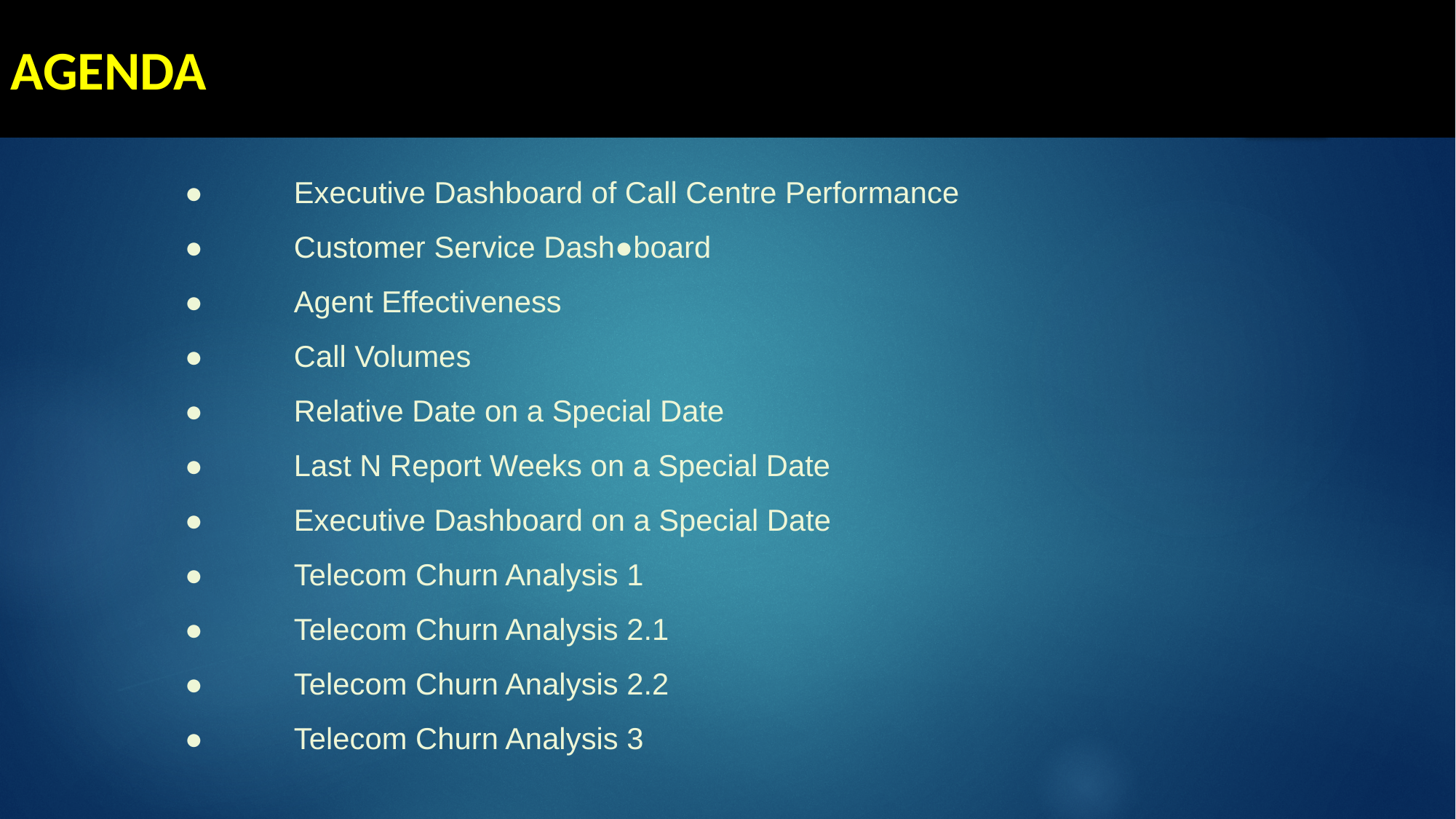

AGENDA
●	Executive Dashboard of Call Centre Performance
●	Customer Service Dash●board
●	Agent Effectiveness
●	Call Volumes
●	Relative Date on a Special Date
●	Last N Report Weeks on a Special Date
●	Executive Dashboard on a Special Date
●	Telecom Churn Analysis 1
●	Telecom Churn Analysis 2.1
●	Telecom Churn Analysis 2.2
●	Telecom Churn Analysis 3